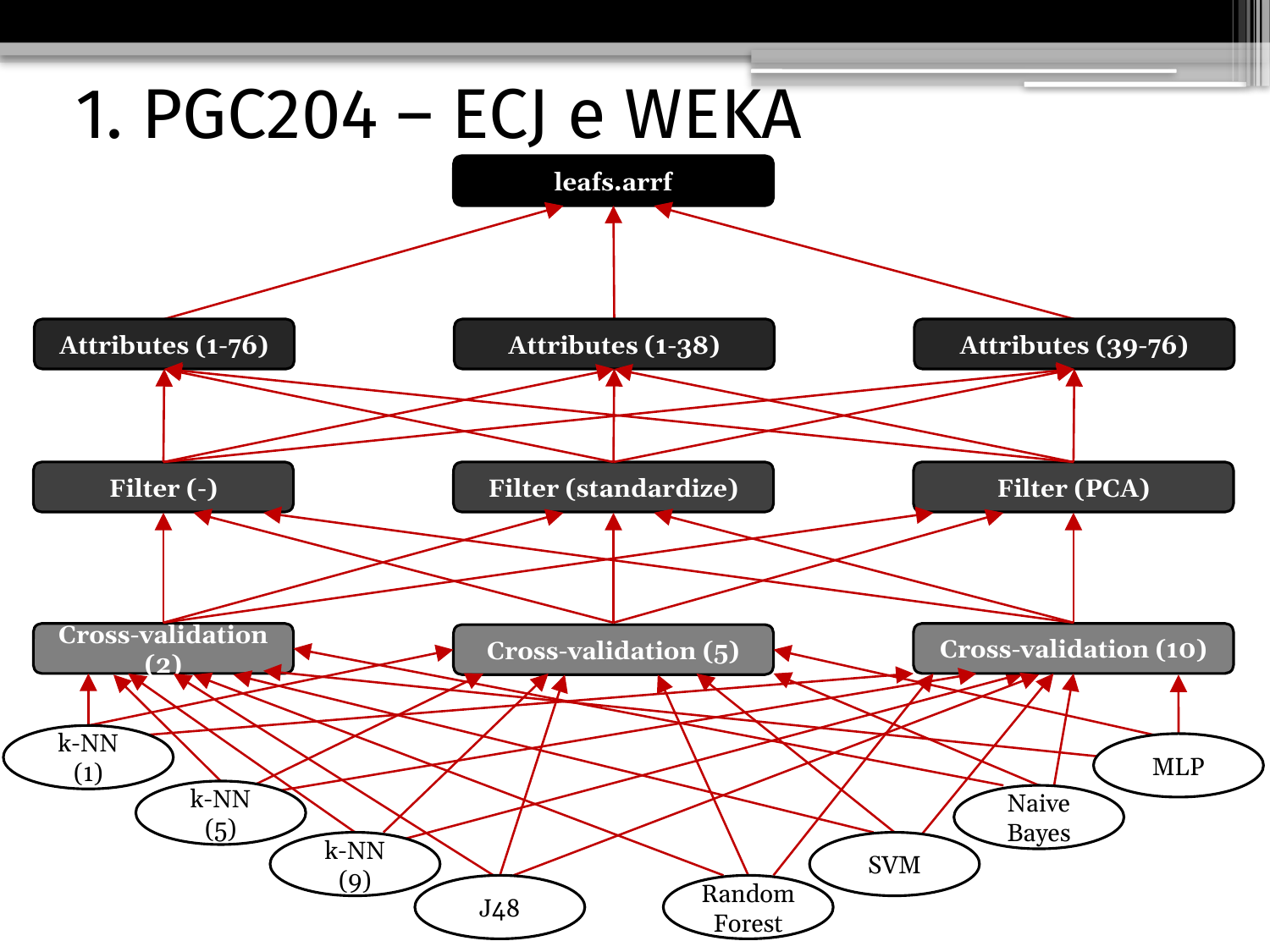

# 1. PGC204 – ECJ e WEKA
leafs.arrf
Attributes (1-76)
Attributes (1-38)
Attributes (39-76)
Filter (-)
Filter (standardize)
Filter (PCA)
Cross-validation (10)
Cross-validation (2)
Cross-validation (5)
k-NN (1)
MLP
k-NN (5)
Naive Bayes
k-NN (9)
SVM
J48
Random Forest